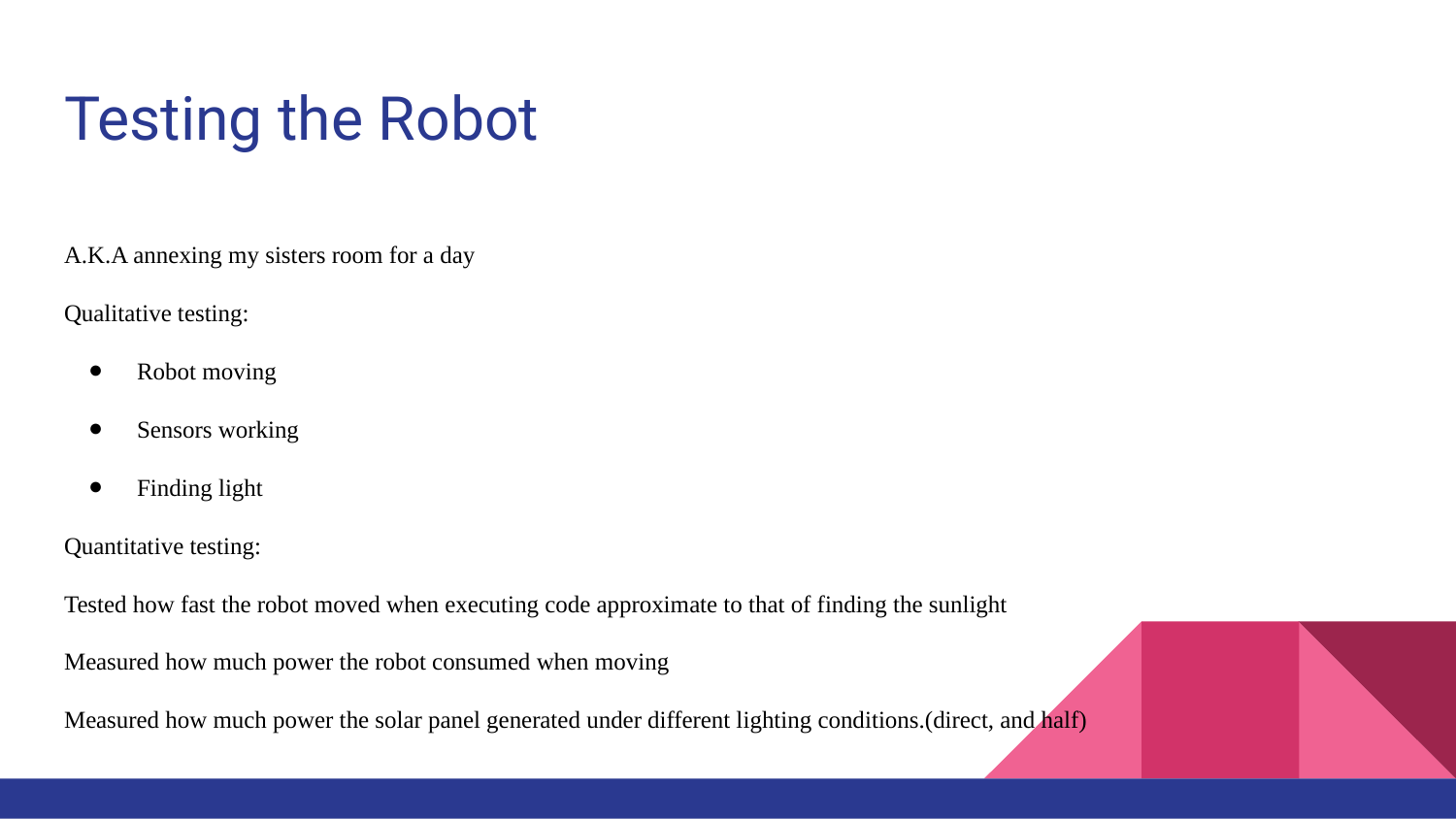

# Testing the Robot
A.K.A annexing my sisters room for a day
Qualitative testing:
Robot moving
Sensors working
Finding light
Quantitative testing:
Tested how fast the robot moved when executing code approximate to that of finding the sunlight
Measured how much power the robot consumed when moving
Measured how much power the solar panel generated under different lighting conditions.(direct, and half)